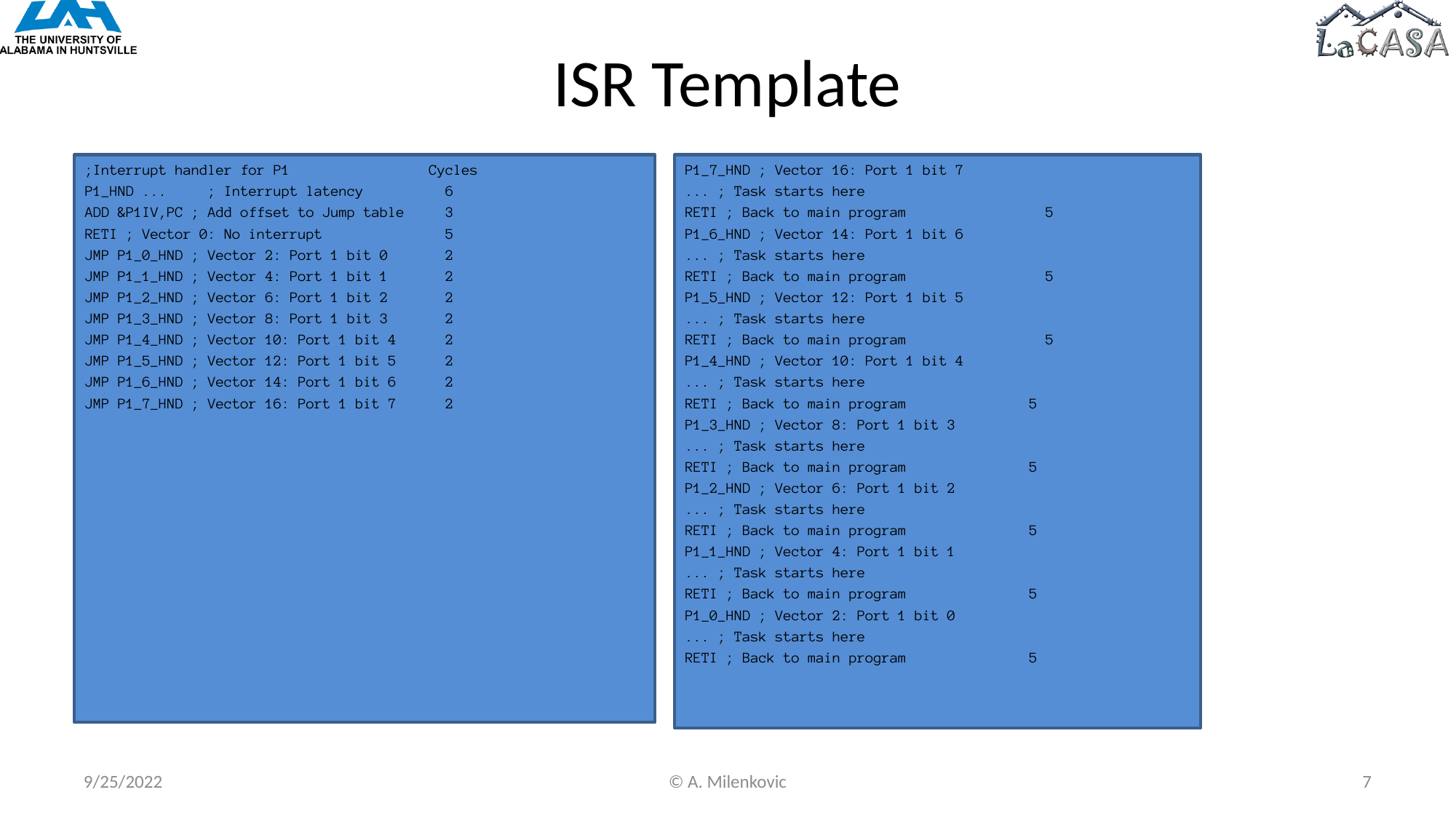

# ISR Template

;Interrupt handler for P1                 Cycles
P1_HND ...     ; Interrupt latency          6
ADD &P1IV,PC ; Add offset to Jump table     3
RETI ; Vector 0: No interrupt               5
JMP P1_0_HND ; Vector 2: Port 1 bit 0       2
JMP P1_1_HND ; Vector 4: Port 1 bit 1       2
JMP P1_2_HND ; Vector 6: Port 1 bit 2       2
JMP P1_3_HND ; Vector 8: Port 1 bit 3       2
JMP P1_4_HND ; Vector 10: Port 1 bit 4      2
JMP P1_5_HND ; Vector 12: Port 1 bit 5      2
JMP P1_6_HND ; Vector 14: Port 1 bit 6      2
JMP P1_7_HND ; Vector 16: Port 1 bit 7      2
P1_7_HND ; Vector 16: Port 1 bit 7
... ; Task starts here
RETI ; Back to main program                 5
P1_6_HND ; Vector 14: Port 1 bit 6
... ; Task starts here
RETI ; Back to main program                 5
P1_5_HND ; Vector 12: Port 1 bit 5
... ; Task starts here
RETI ; Back to main program                 5
P1_4_HND ; Vector 10: Port 1 bit 4
... ; Task starts here
RETI ; Back to main program               5
P1_3_HND ; Vector 8: Port 1 bit 3
... ; Task starts here
RETI ; Back to main program               5
P1_2_HND ; Vector 6: Port 1 bit 2
... ; Task starts here
RETI ; Back to main program               5
P1_1_HND ; Vector 4: Port 1 bit 1
... ; Task starts here
RETI ; Back to main program               5
P1_0_HND ; Vector 2: Port 1 bit 0
... ; Task starts here
RETI ; Back to main program               5
9/25/2022
© A. Milenkovic
7